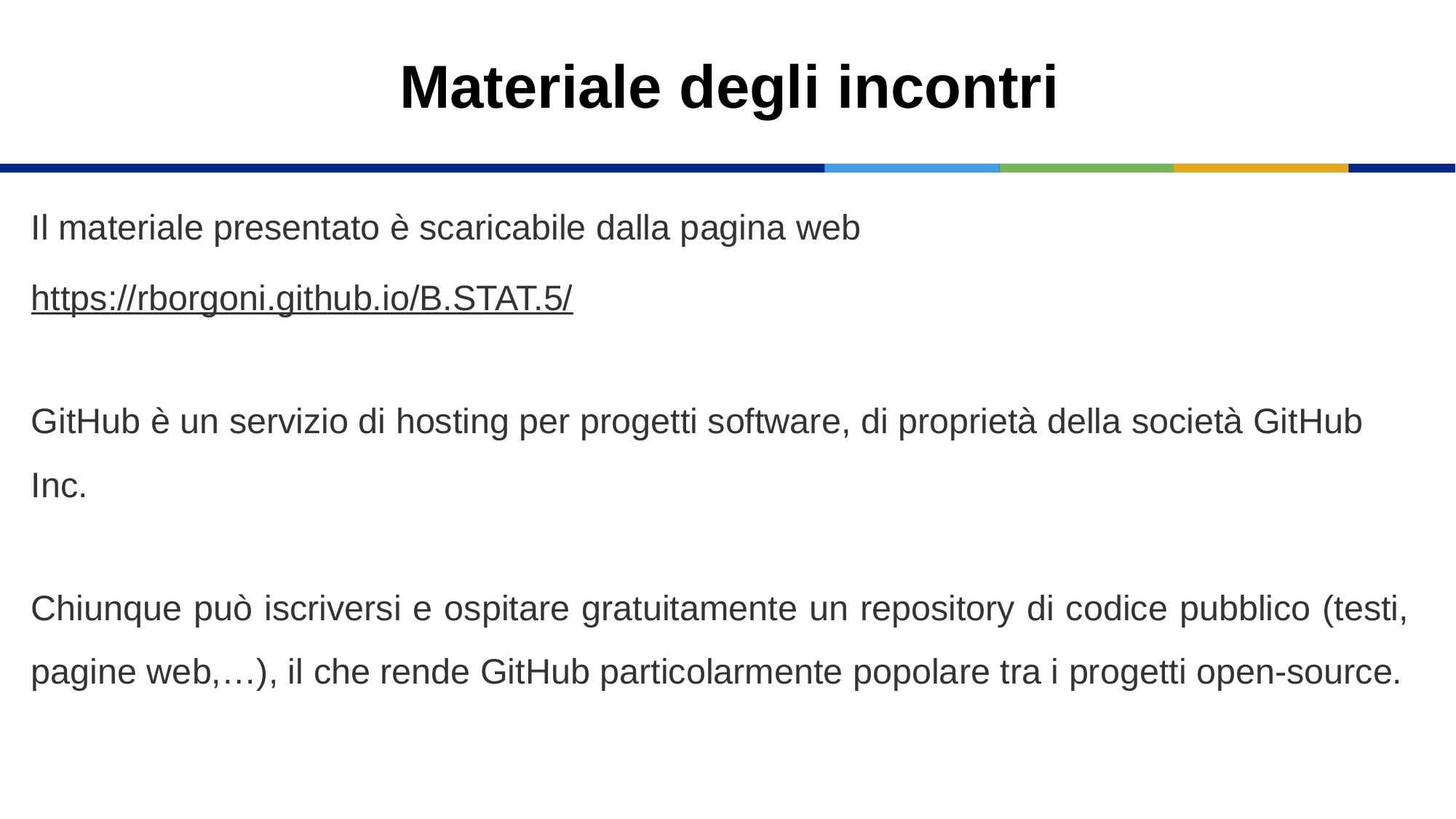

# Materiale degli incontri
Il materiale presentato è scaricabile dalla pagina web
https://rborgoni.github.io/B.STAT.5/

GitHub è un servizio di hosting per progetti software, di proprietà della società GitHub Inc.

Chiunque può iscriversi e ospitare gratuitamente un repository di codice pubblico (testi, pagine web,…), il che rende GitHub particolarmente popolare tra i progetti open-source.